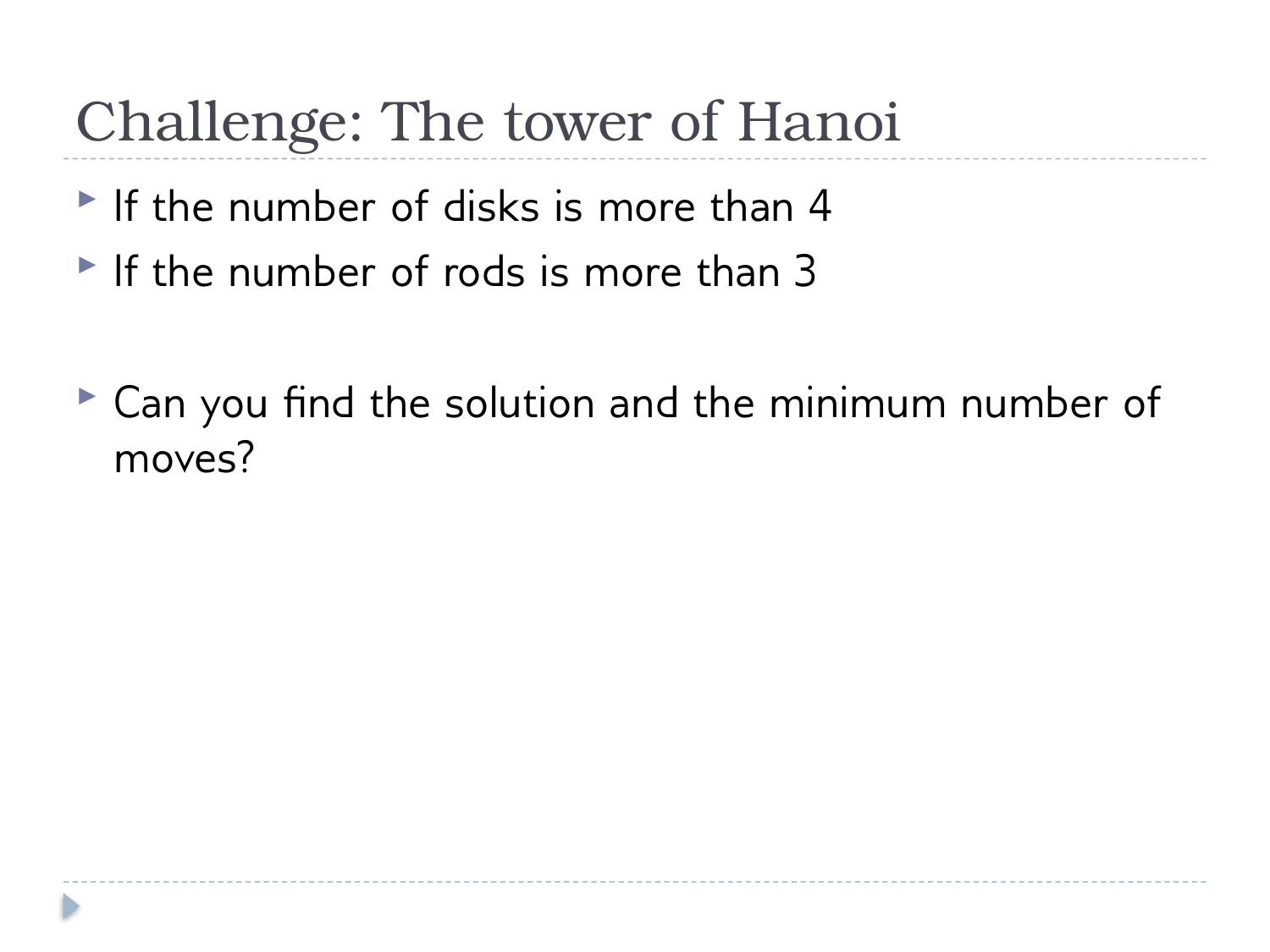

# Challenge: The tower of Hanoi
If the number of disks is more than 4
If the number of rods is more than 3

Can you find the solution and the minimum number of moves?